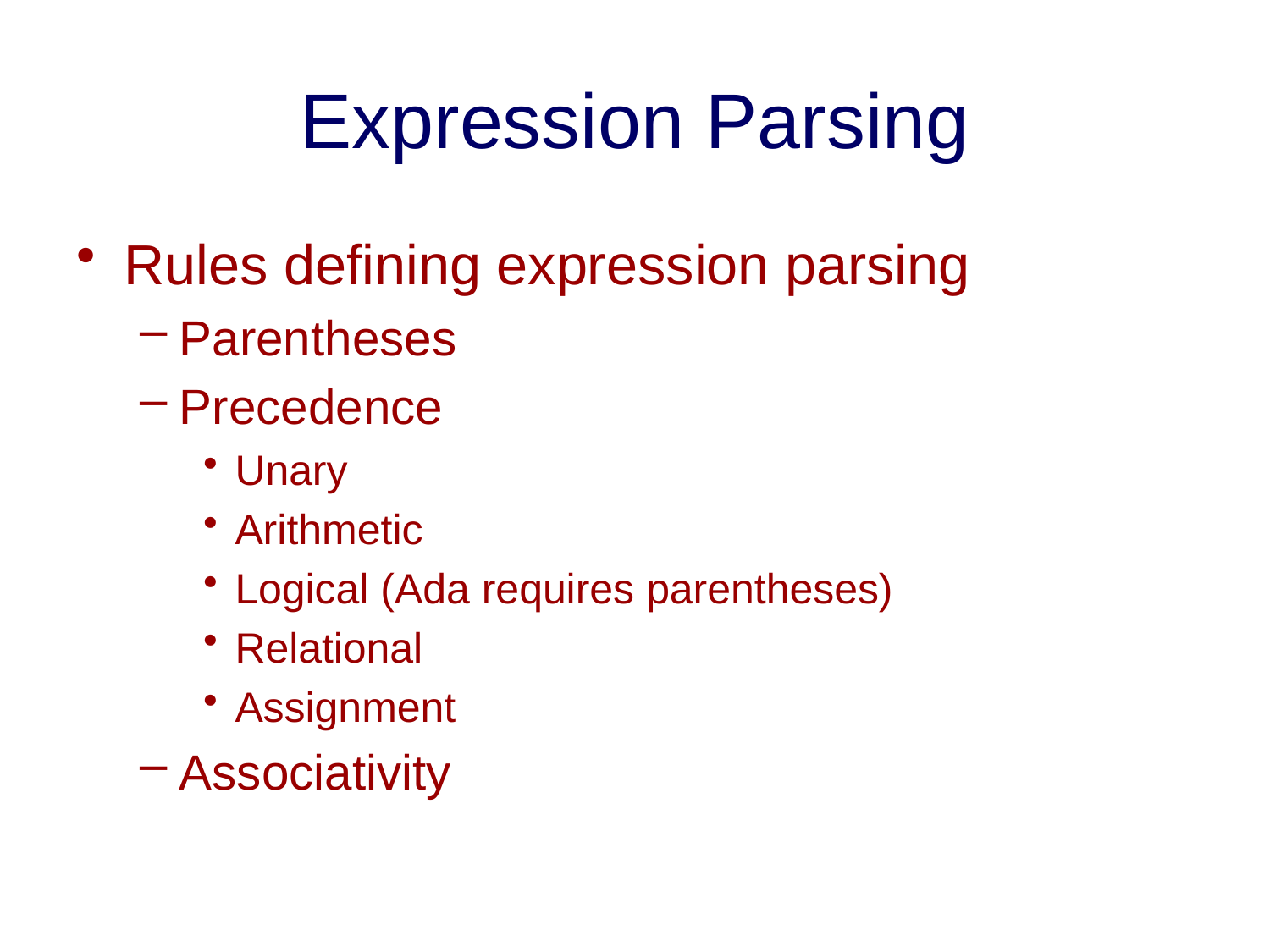

# Expression Parsing
Rules defining expression parsing
Parentheses
Precedence
Unary
Arithmetic
Logical (Ada requires parentheses)
Relational
Assignment
Associativity